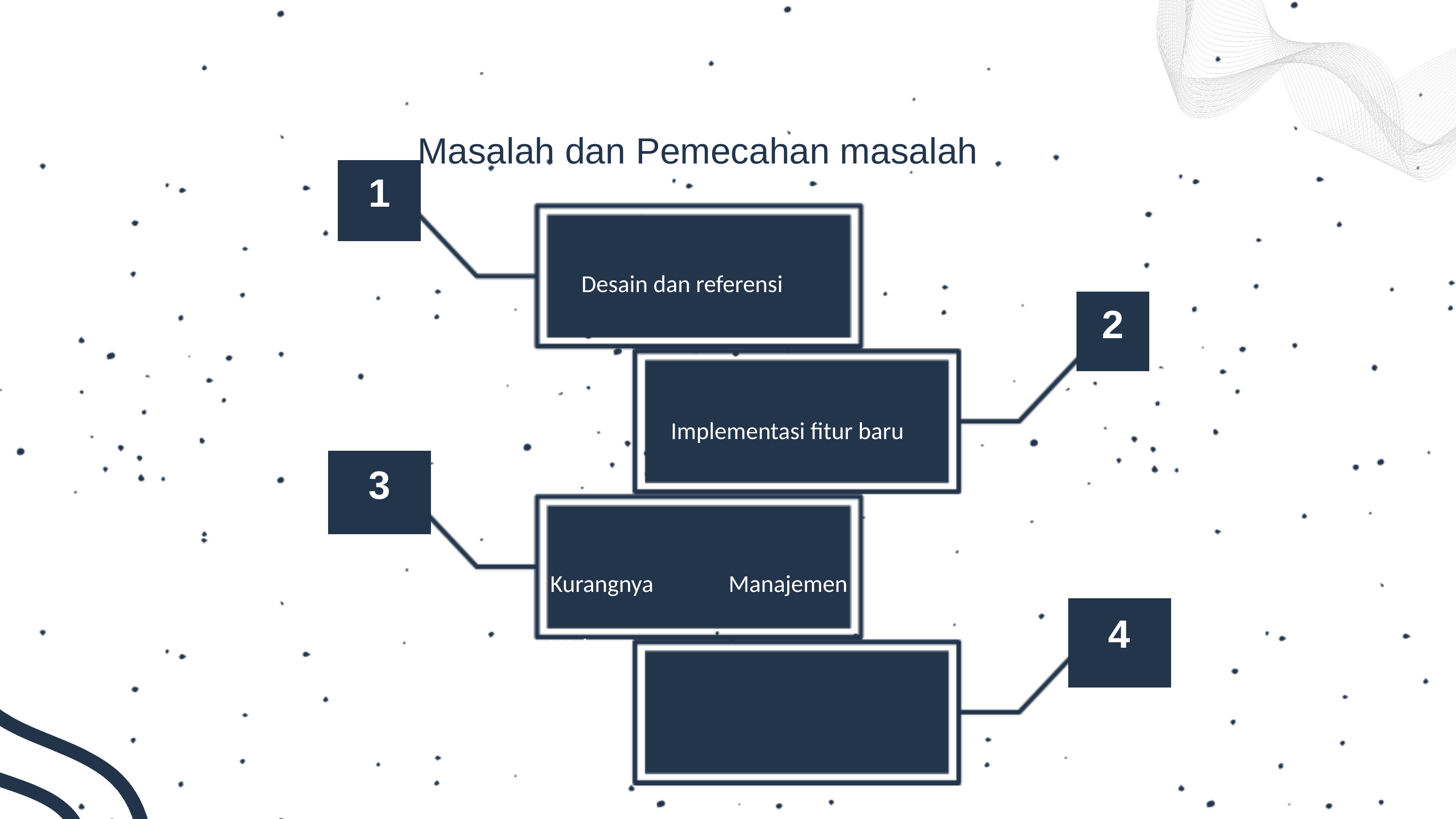

Masalah dan Pemecahan masalah

1

Desain dan referensi

2
Implementasi fitur baru

3

Kurangnya Manajemen Waktu

4